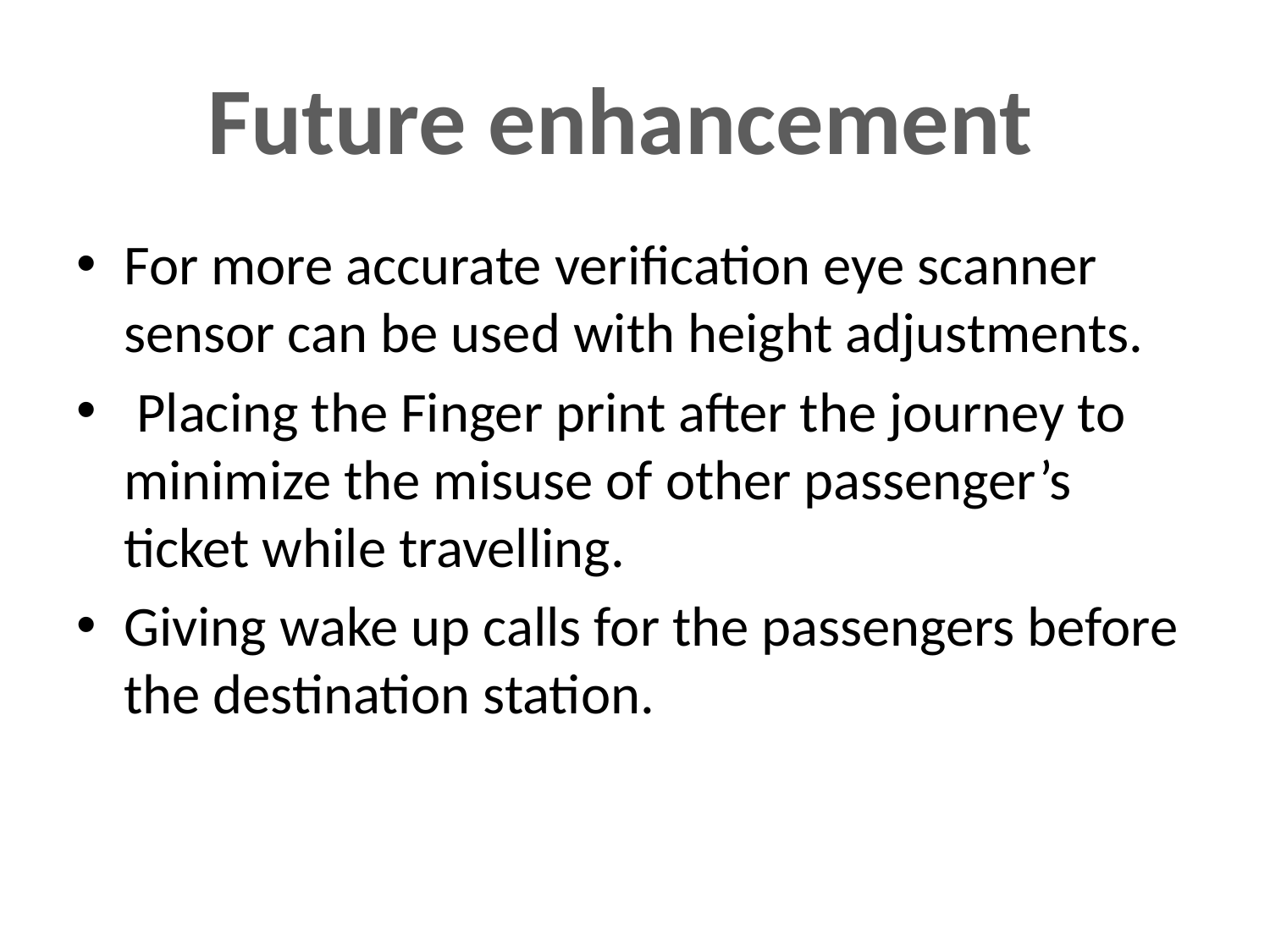

Future enhancement
For more accurate verification eye scanner sensor can be used with height adjustments.
 Placing the Finger print after the journey to minimize the misuse of other passenger’s ticket while travelling.
Giving wake up calls for the passengers before the destination station.